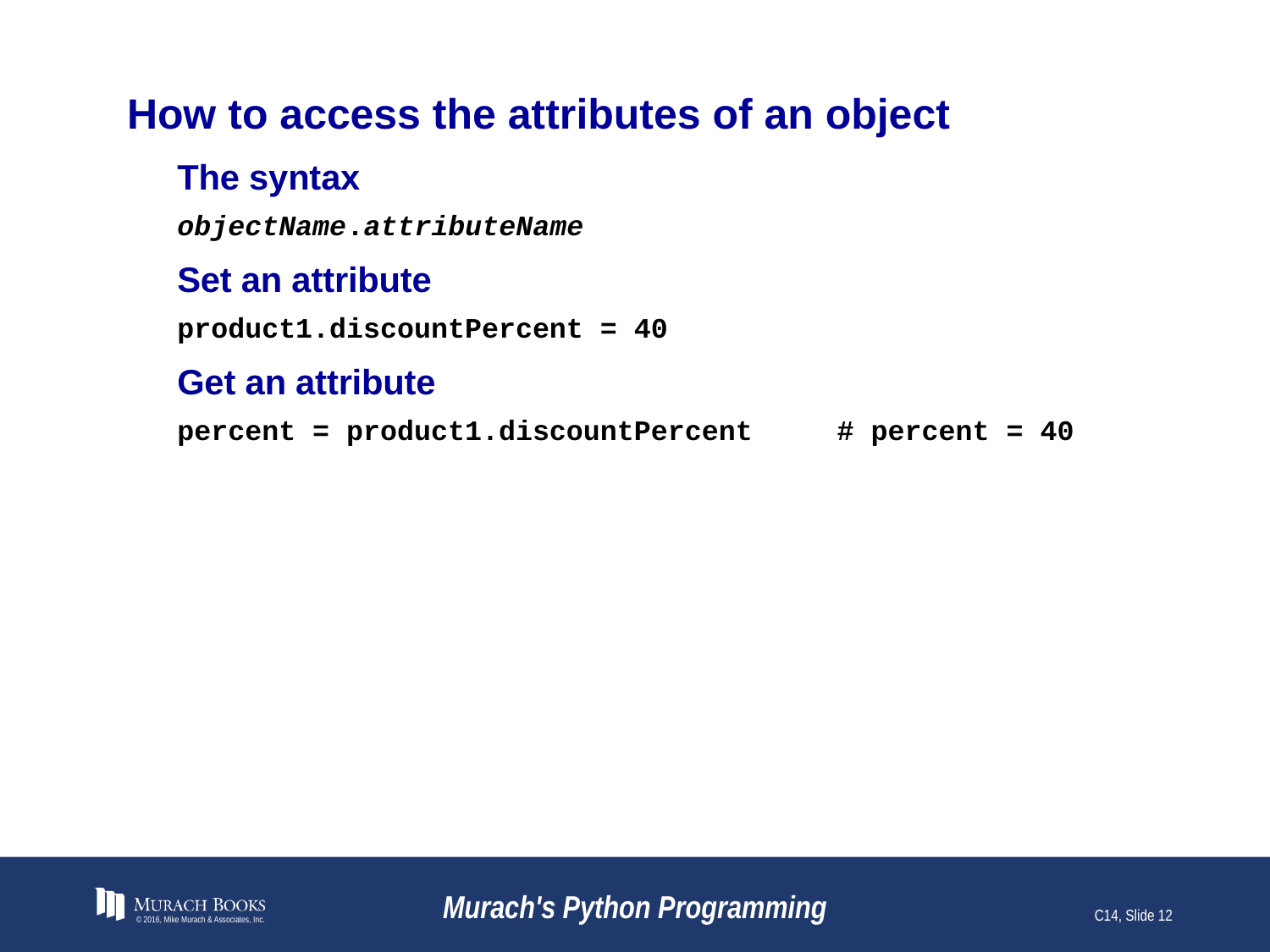

# How to access the attributes of an object
The syntax
objectName.attributeName
Set an attribute
product1.discountPercent = 40
Get an attribute
percent = product1.discountPercent     # percent = 40

© 2016, Mike Murach & Associates, Inc.
Murach's Python Programming

C14, Slide 12